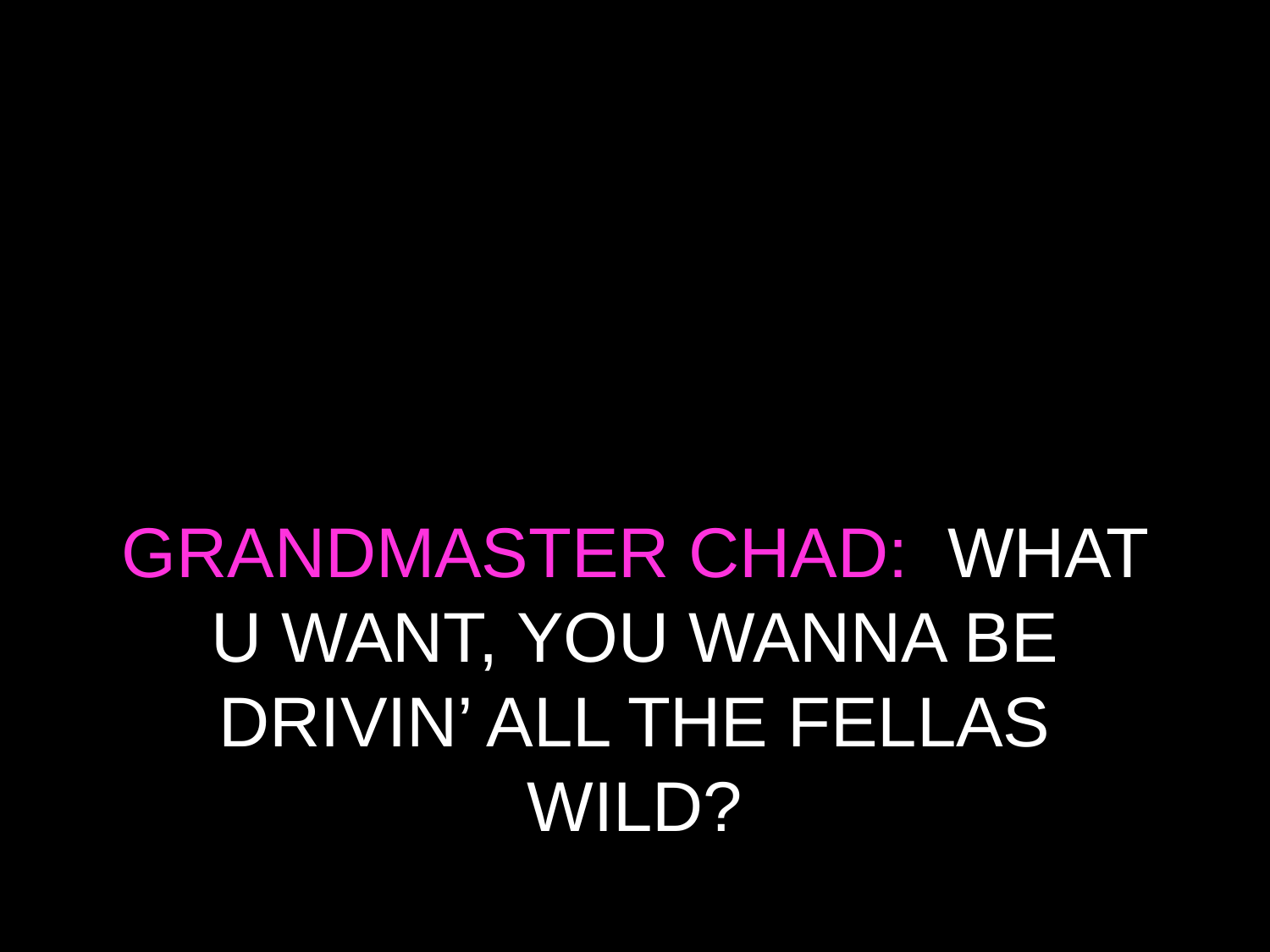

# GRANDMASTER CHAD:  WHAT U WANT, YOU WANNA BE DRIVIN’ ALL THE FELLAS WILD?